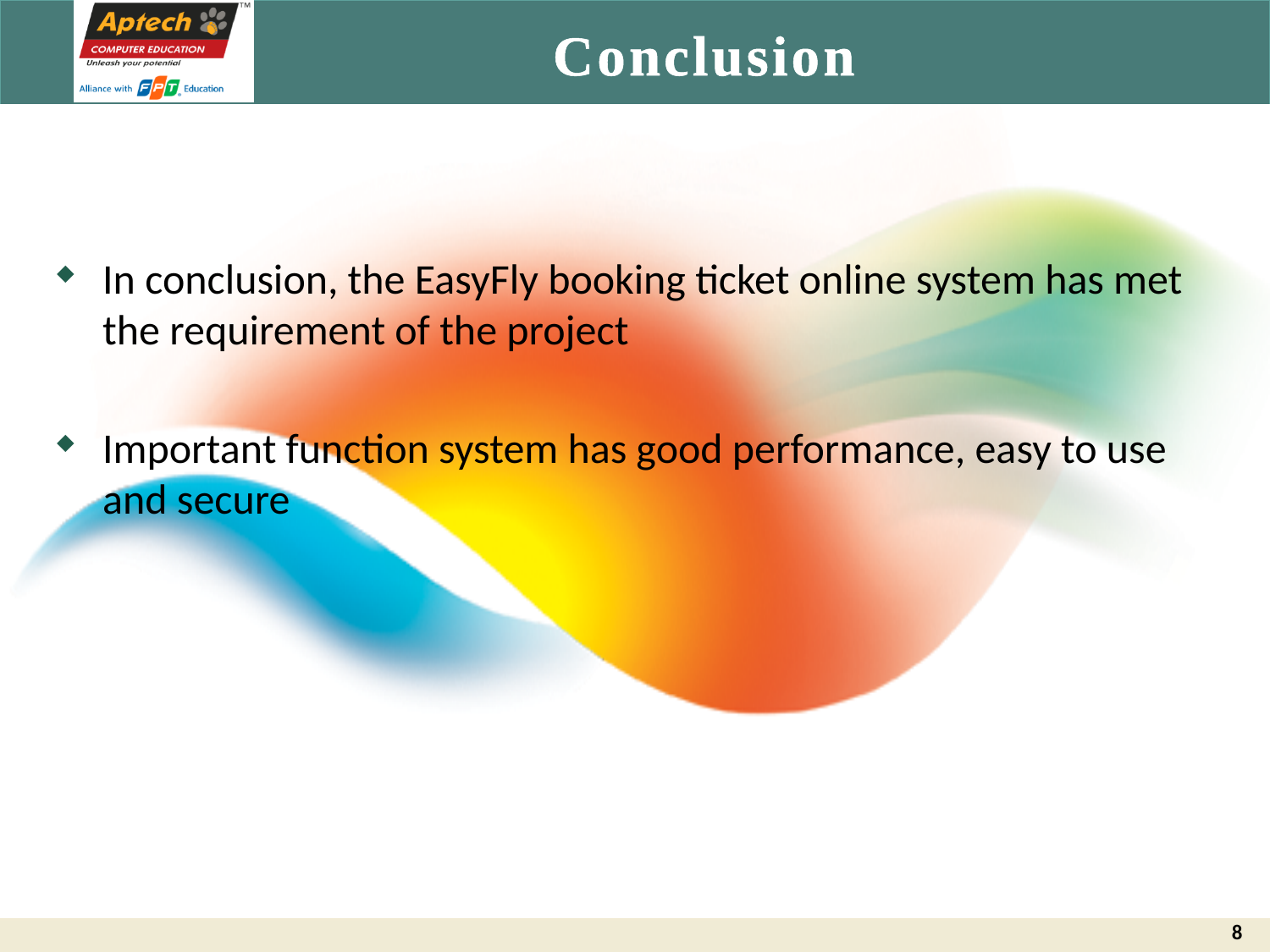

# Conclusion

In conclusion, the EasyFly booking ticket online system has met the requirement of the project

Important function system has good performance, easy to use and secure
8